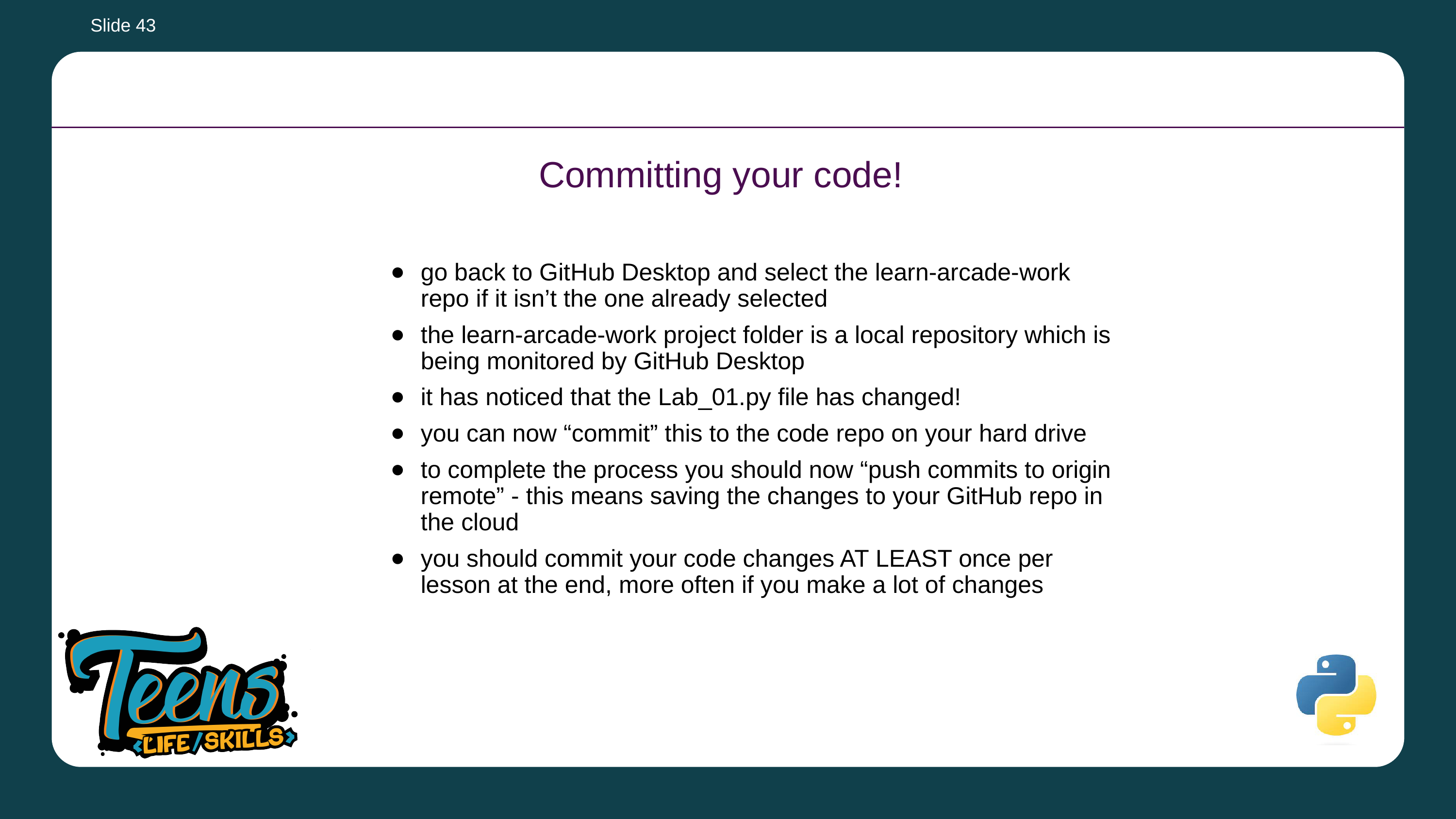

Slide 43

# Committing your code!
go back to GitHub Desktop and select the learn-arcade-work repo if it isn’t the one already selected
the learn-arcade-work project folder is a local repository which is being monitored by GitHub Desktop
it has noticed that the Lab_01.py file has changed!
you can now “commit” this to the code repo on your hard drive
to complete the process you should now “push commits to origin remote” - this means saving the changes to your GitHub repo in the cloud
you should commit your code changes AT LEAST once per lesson at the end, more often if you make a lot of changes